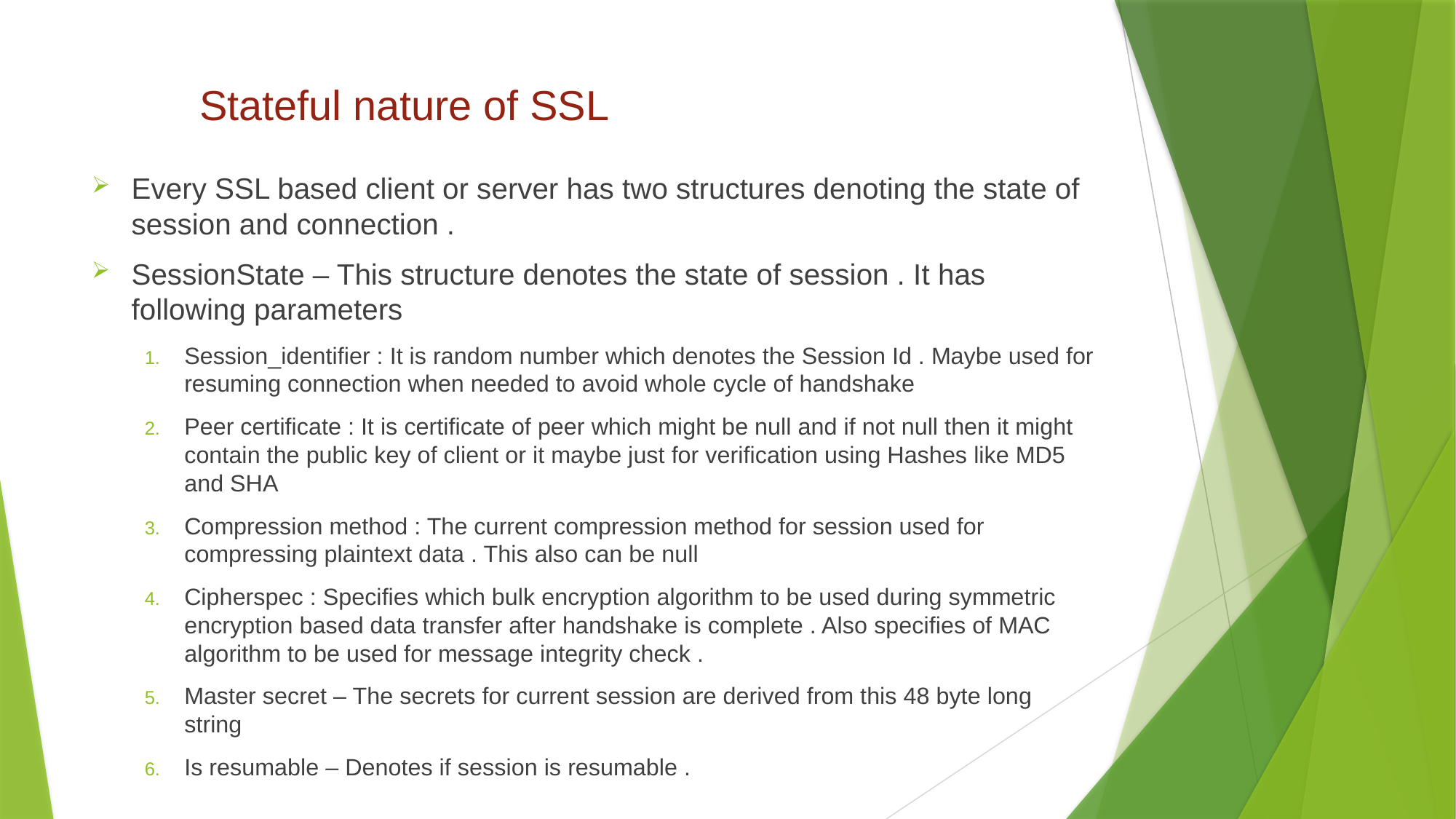

# Stateful nature of SSL
Every SSL based client or server has two structures denoting the state of session and connection .
SessionState – This structure denotes the state of session . It has following parameters
Session_identifier : It is random number which denotes the Session Id . Maybe used for resuming connection when needed to avoid whole cycle of handshake
Peer certificate : It is certificate of peer which might be null and if not null then it might contain the public key of client or it maybe just for verification using Hashes like MD5 and SHA
Compression method : The current compression method for session used for compressing plaintext data . This also can be null
Cipherspec : Specifies which bulk encryption algorithm to be used during symmetric encryption based data transfer after handshake is complete . Also specifies of MAC algorithm to be used for message integrity check .
Master secret – The secrets for current session are derived from this 48 byte long string
Is resumable – Denotes if session is resumable .